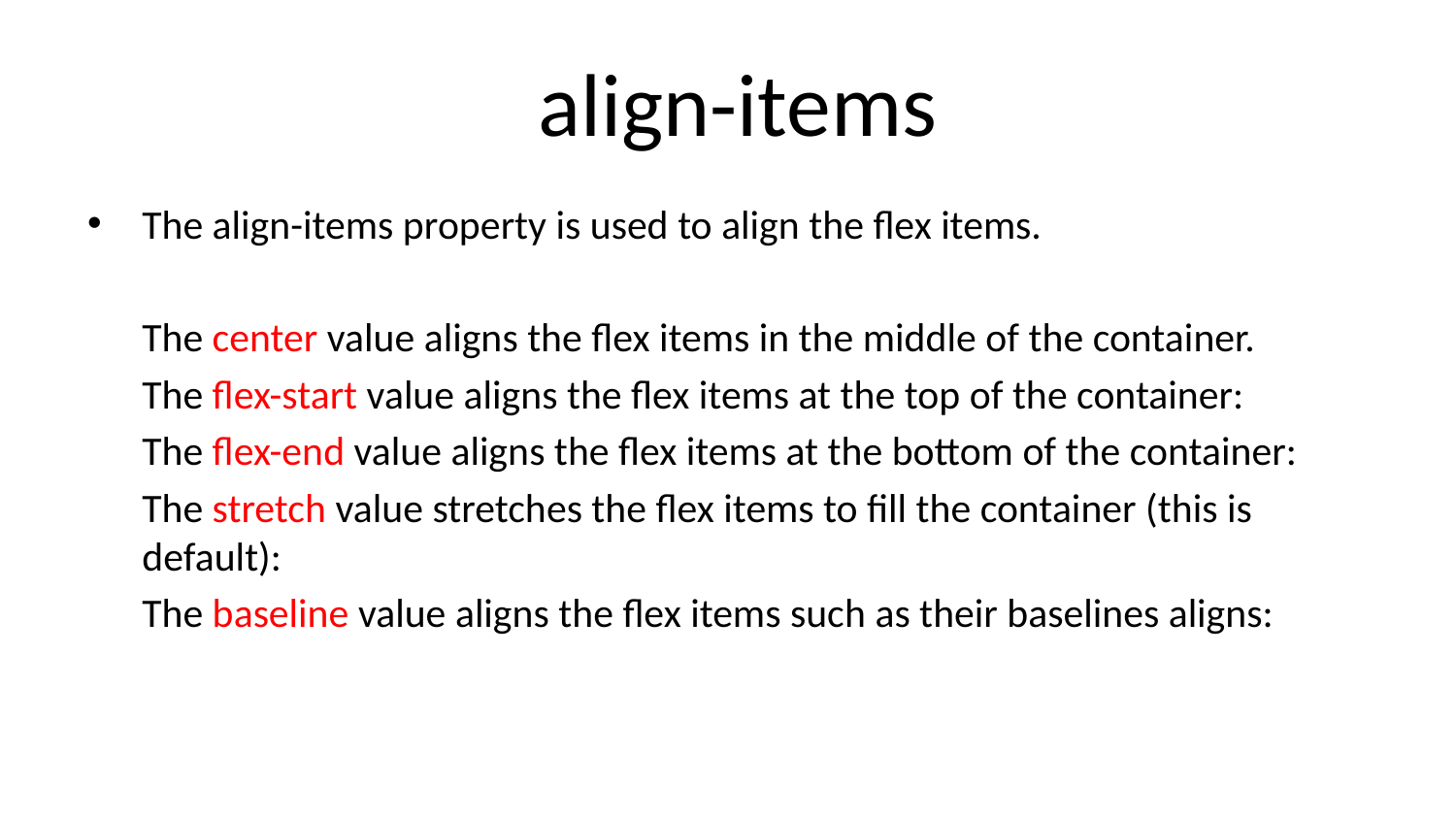

# align-items
The align-items property is used to align the flex items.

	The center value aligns the flex items in the middle of the container.
	The flex-start value aligns the flex items at the top of the container:
	The flex-end value aligns the flex items at the bottom of the container:
	The stretch value stretches the flex items to fill the container (this is default):
	The baseline value aligns the flex items such as their baselines aligns: